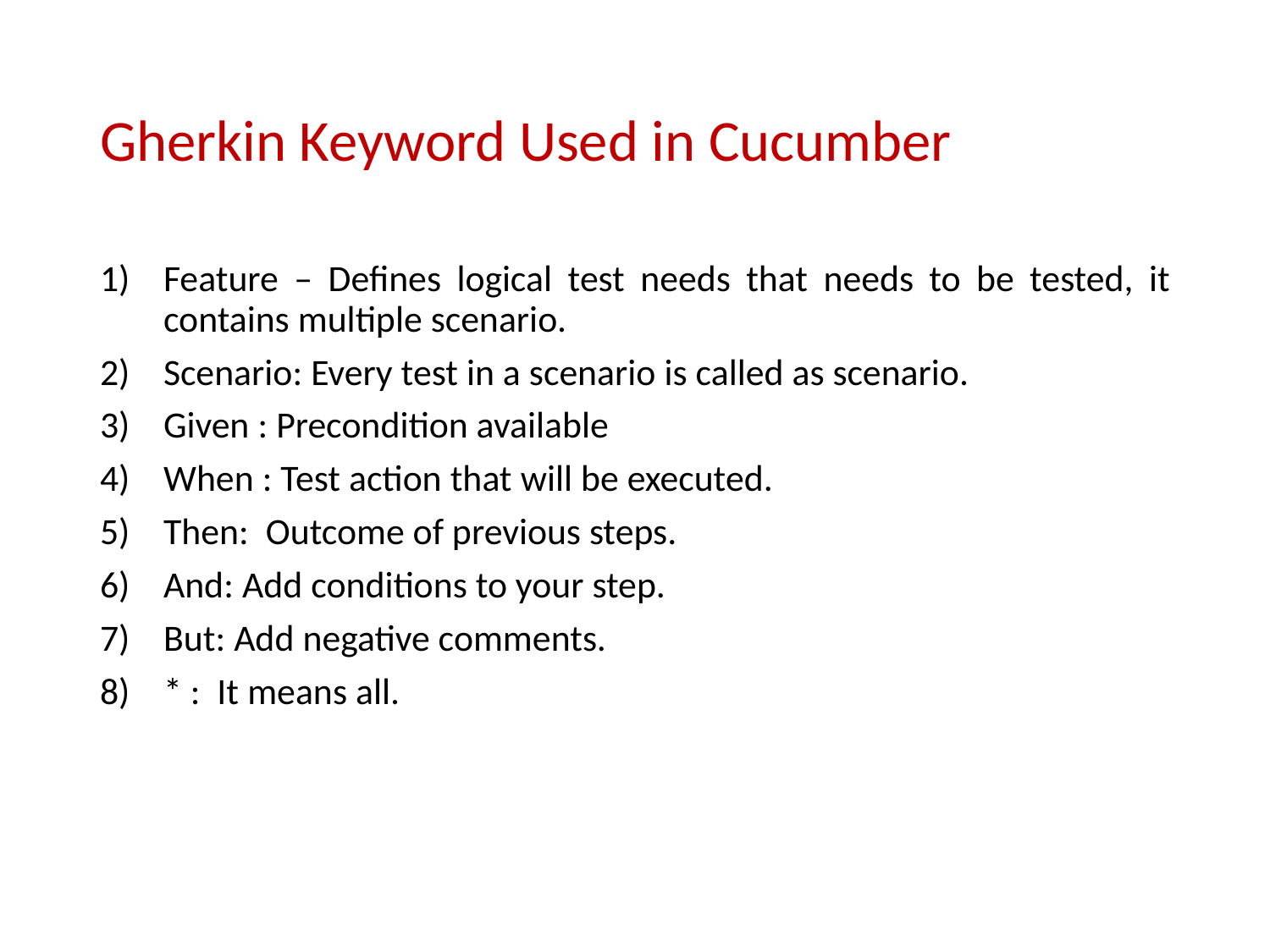

# Gherkin Keyword Used in Cucumber
Feature – Defines logical test needs that needs to be tested, it contains multiple scenario.
Scenario: Every test in a scenario is called as scenario.
Given : Precondition available
When : Test action that will be executed.
Then:  Outcome of previous steps.
And: Add conditions to your step.
But: Add negative comments.
* :  It means all.